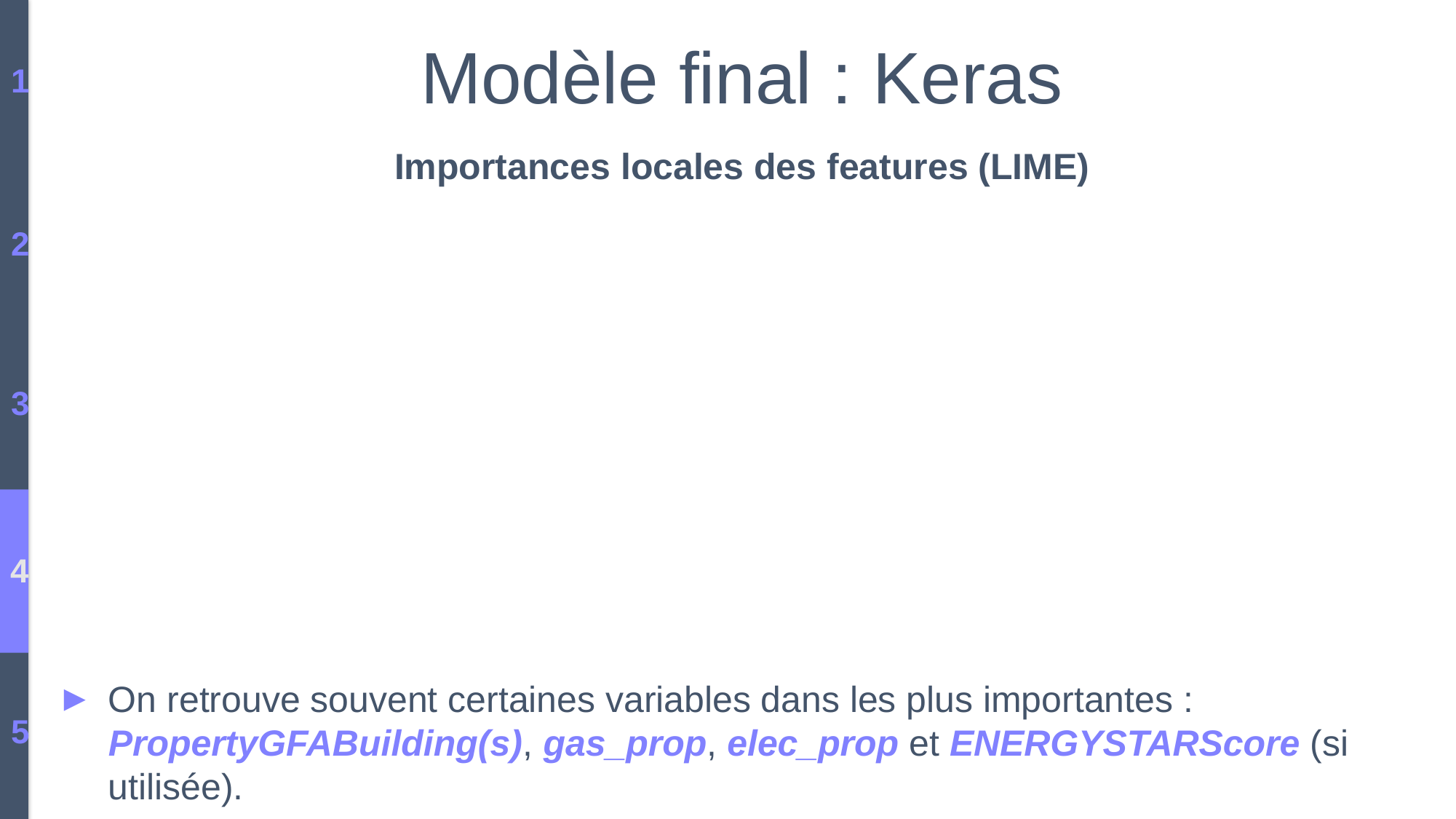

Modèle final : Keras
1
Importances locales des features (LIME)
2
3

4
On retrouve souvent certaines variables dans les plus importantes : PropertyGFABuilding(s), gas_prop, elec_prop et ENERGYSTARScore (si utilisée).
5